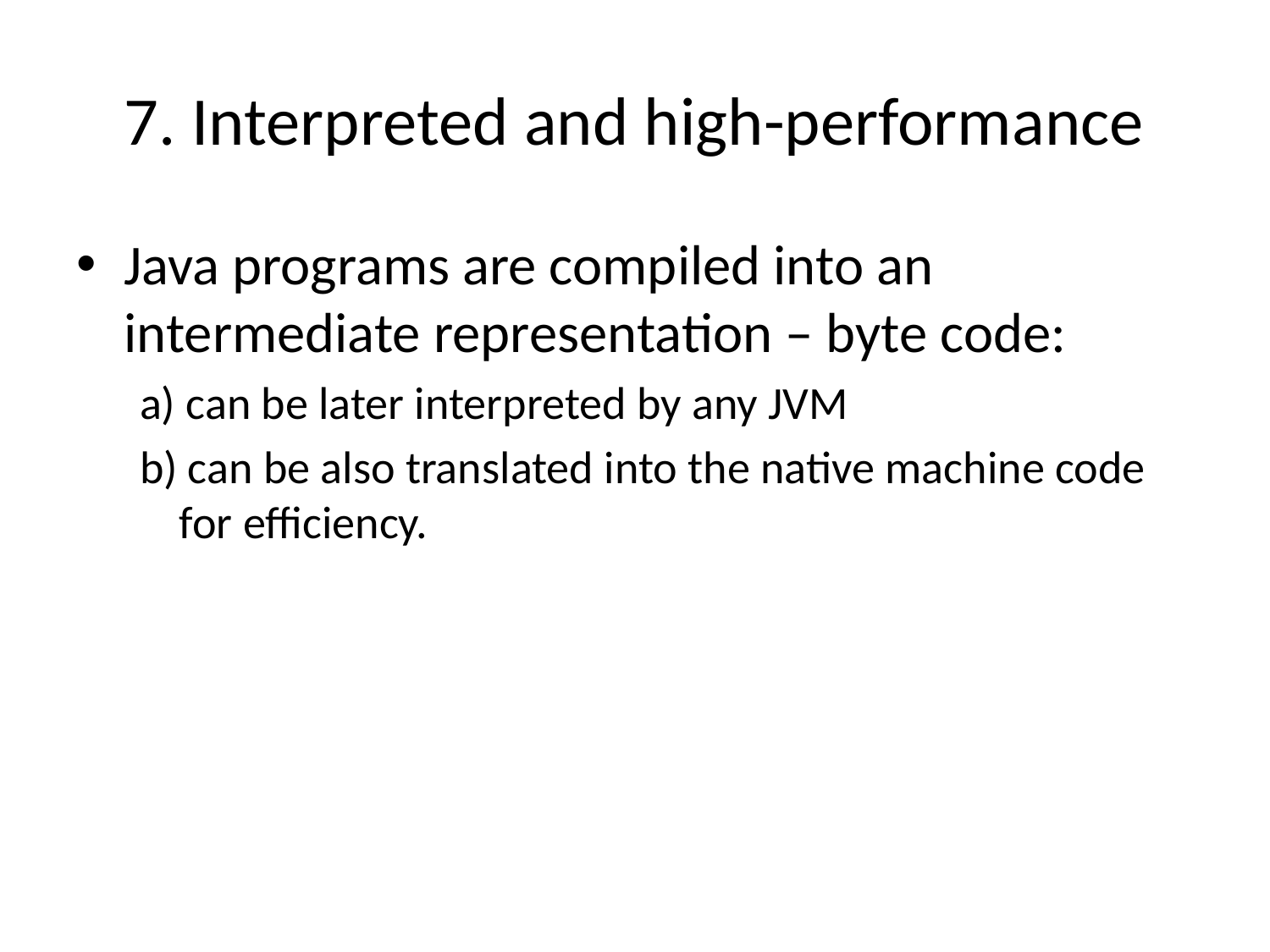

# 7. Interpreted and high-performance
Java programs are compiled into an intermediate representation – byte code:
a) can be later interpreted by any JVM
b) can be also translated into the native machine code for efficiency.